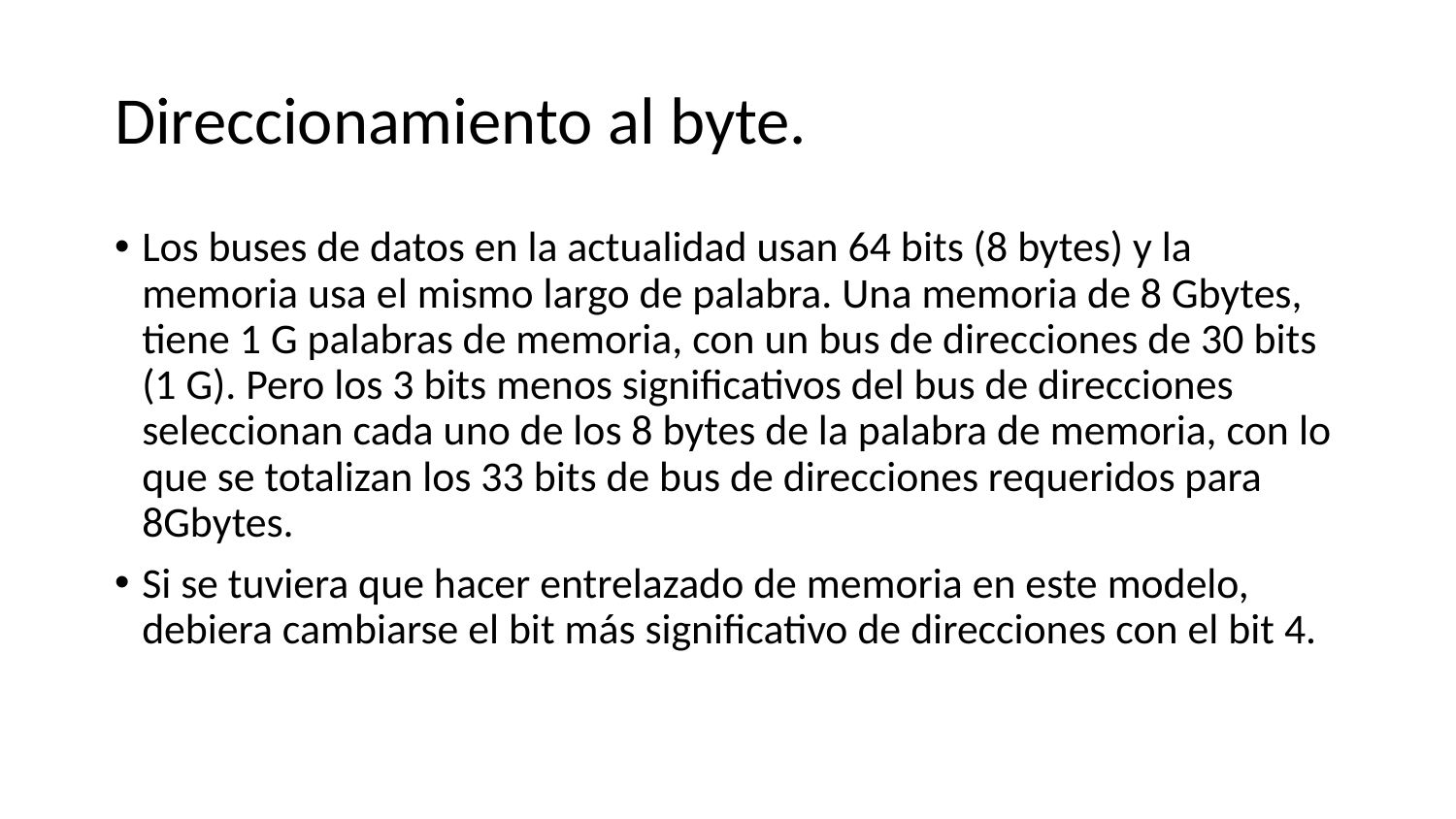

# Direccionamiento al byte.
Los buses de datos en la actualidad usan 64 bits (8 bytes) y la memoria usa el mismo largo de palabra. Una memoria de 8 Gbytes, tiene 1 G palabras de memoria, con un bus de direcciones de 30 bits (1 G). Pero los 3 bits menos significativos del bus de direcciones seleccionan cada uno de los 8 bytes de la palabra de memoria, con lo que se totalizan los 33 bits de bus de direcciones requeridos para 8Gbytes.
Si se tuviera que hacer entrelazado de memoria en este modelo, debiera cambiarse el bit más significativo de direcciones con el bit 4.